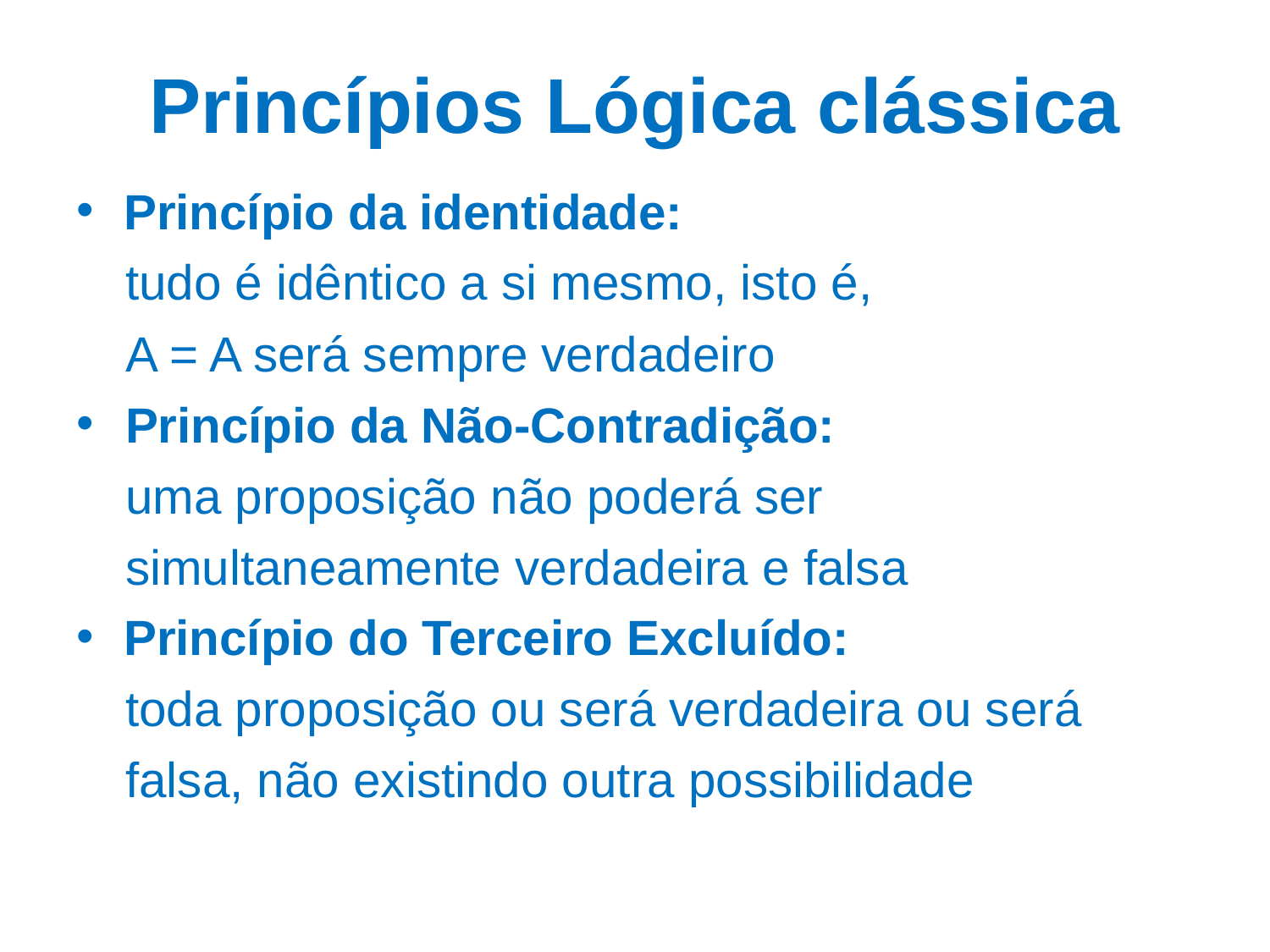

# Princípios Lógica clássica
Princípio da identidade:
tudo é idêntico a si mesmo, isto é,
A = A será sempre verdadeiro
Princípio da Não-Contradição:
uma proposição não poderá ser simultaneamente verdadeira e falsa
Princípio do Terceiro Excluído:
toda proposição ou será verdadeira ou será falsa, não existindo outra possibilidade